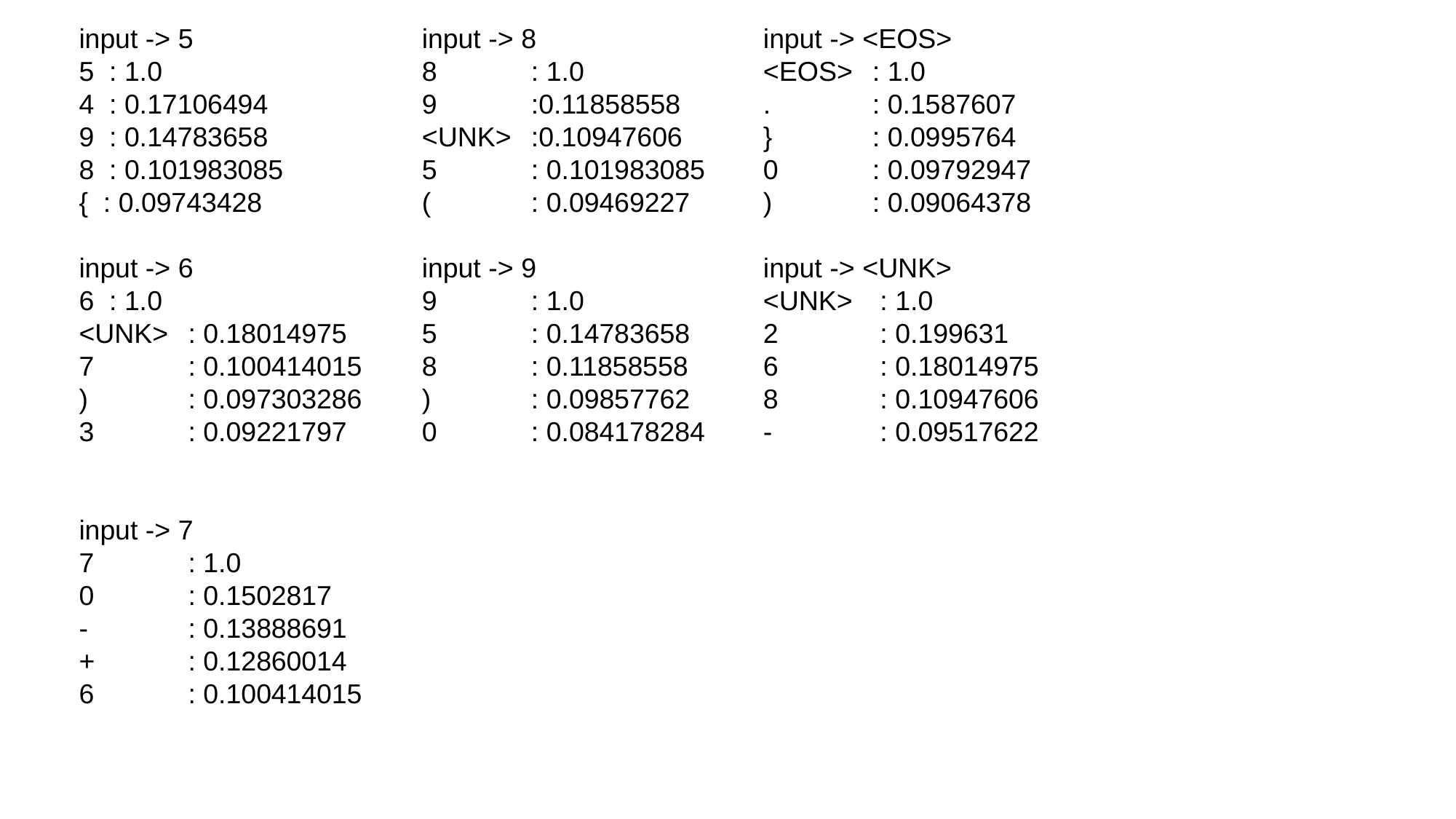

input -> 5
5  : 1.0
4  : 0.17106494
9  : 0.14783658
8  : 0.101983085
{  : 0.09743428

input -> 6
6  : 1.0
<UNK>	: 0.18014975
7	: 0.100414015
)  	: 0.097303286
3 	: 0.09221797

input -> 7
7 	: 1.0
0 	: 0.1502817
- 	: 0.13888691
+ 	: 0.12860014
6 	: 0.100414015

input -> 8
8 	: 1.0
9 	:0.11858558
<UNK> 	:0.10947606
5 	: 0.101983085
( 	: 0.09469227

input -> 9
9 	: 1.0
5 	: 0.14783658
8 	: 0.11858558
) 	: 0.09857762
0 	: 0.084178284

input -> <EOS>
<EOS> 	: 1.0
. 	: 0.1587607
} 	: 0.0995764
0 	: 0.09792947
) 	: 0.09064378

input -> <UNK>
<UNK> 	 : 1.0
2 	 : 0.199631
6 	 : 0.18014975
8 	 : 0.10947606
- 	 : 0.09517622